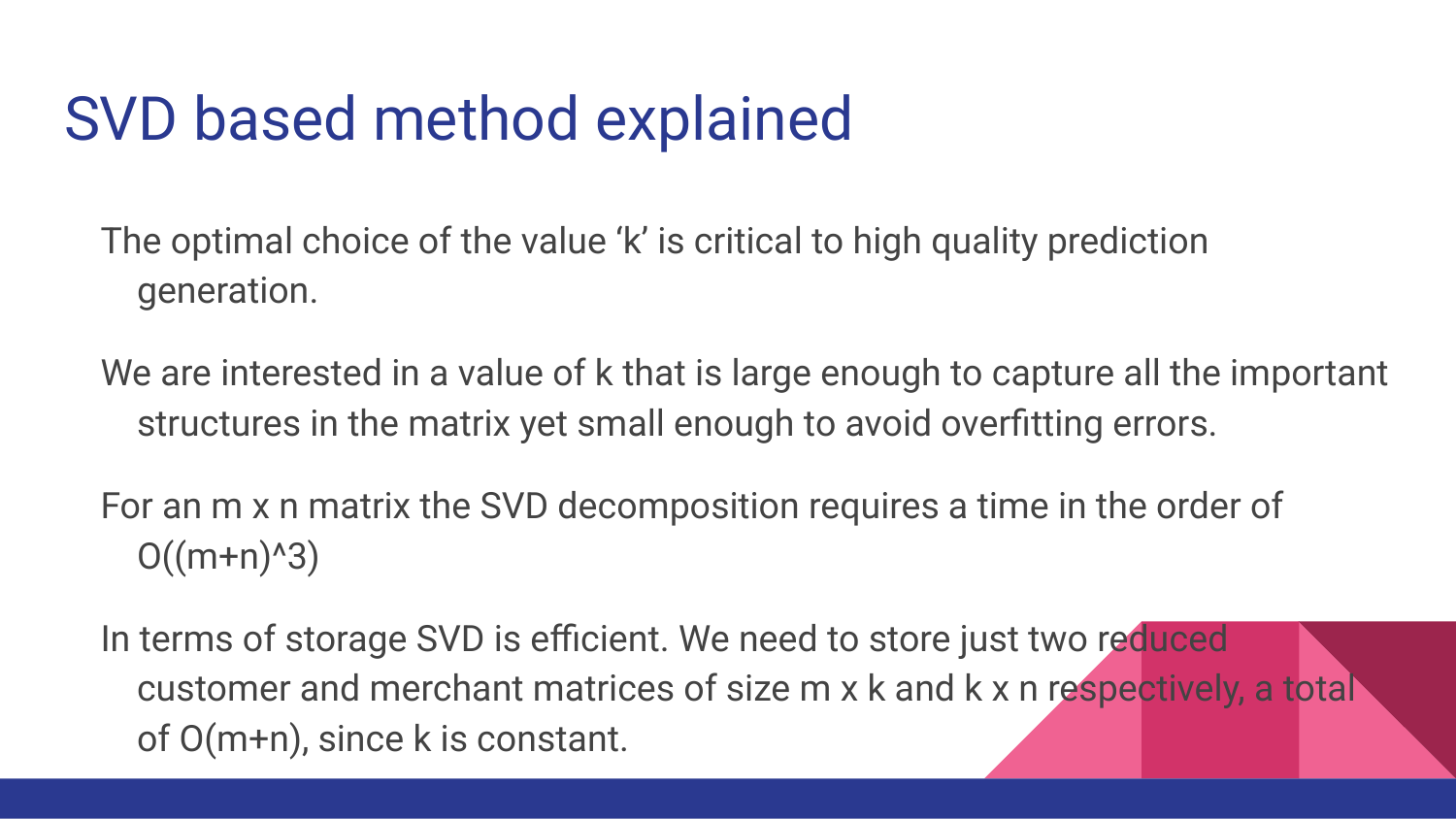

# SVD based method explained
The optimal choice of the value ‘k’ is critical to high quality prediction generation.
We are interested in a value of k that is large enough to capture all the important structures in the matrix yet small enough to avoid overfitting errors.
For an m x n matrix the SVD decomposition requires a time in the order of O((m+n)^3)
In terms of storage SVD is efficient. We need to store just two reduced customer and merchant matrices of size m x k and k x n respectively, a total of O(m+n), since k is constant.